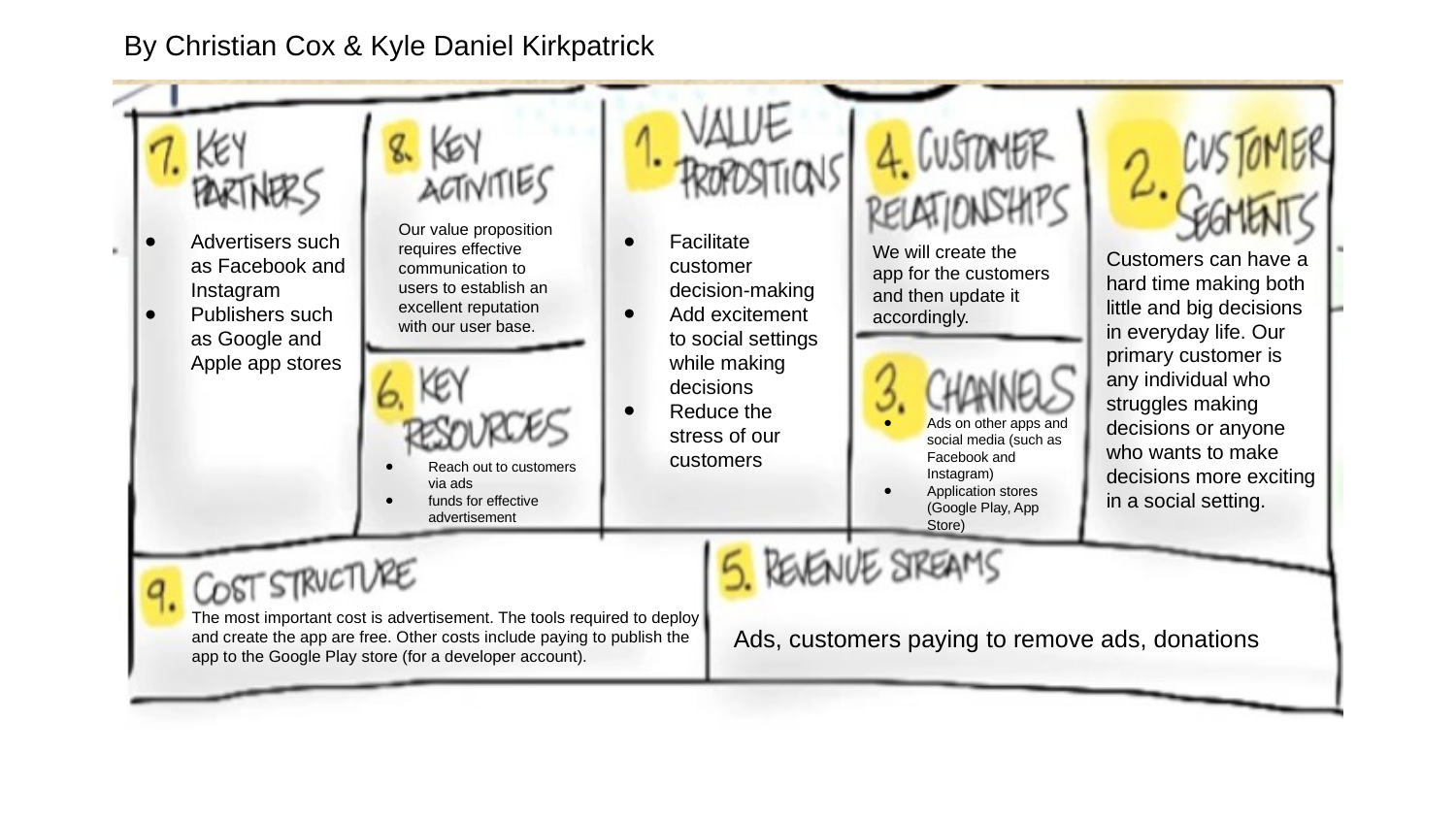

By Christian Cox & Kyle Daniel Kirkpatrick
Our value proposition requires effective communication to users to establish an excellent reputation with our user base.
Advertisers such as Facebook and Instagram
Publishers such as Google and Apple app stores
Facilitate customer decision-making
Add excitement to social settings while making decisions
Reduce the stress of our customers
We will create the app for the customers and then update it accordingly.
Customers can have a hard time making both little and big decisions in everyday life. Our primary customer is any individual who struggles making decisions or anyone who wants to make decisions more exciting in a social setting.
Ads on other apps and social media (such as Facebook and Instagram)
Application stores (Google Play, App Store)

Reach out to customers via ads
funds for effective advertisement
The most important cost is advertisement. The tools required to deploy and create the app are free. Other costs include paying to publish the app to the Google Play store (for a developer account).
Ads, customers paying to remove ads, donations